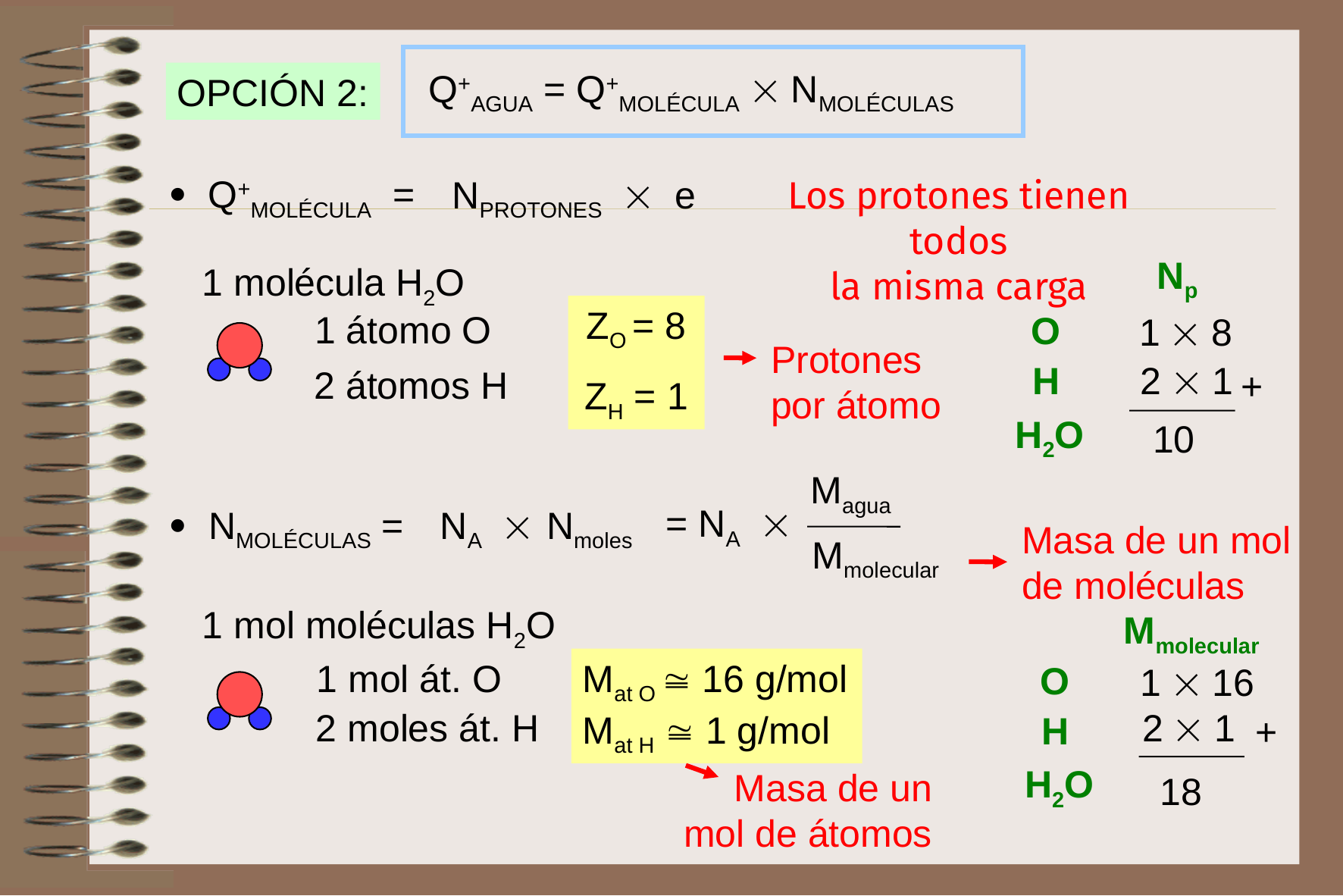

Q+AGUA = Q+MOLÉCULA × NMOLÉCULAS
OPCIÓN 2:
•  Q+MOLÉCULA  =
NPROTONES  ×  e
Los protones tienen todos
la misma carga
Np
1 × 8
2 × 1
+
10

O
H
H2O
1 molécula H2O

ZO = 8
ZH = 1
1 átomo O
2 átomos H
Protones por átomo

Magua
Mmolecular

= NA  ×
Nmoles
NA  ×
•  NMOLÉCULAS =
Masa de un mol de moléculas

1 mol moléculas H2O

Mmolecular
1 × 16
2 × 1
+

18
O
H
H2O
1 mol át. O
2 moles át. H
Mat O ≅ 16 g/mol Mat H ≅ 1 g/mol
Masa de un mol de átomos